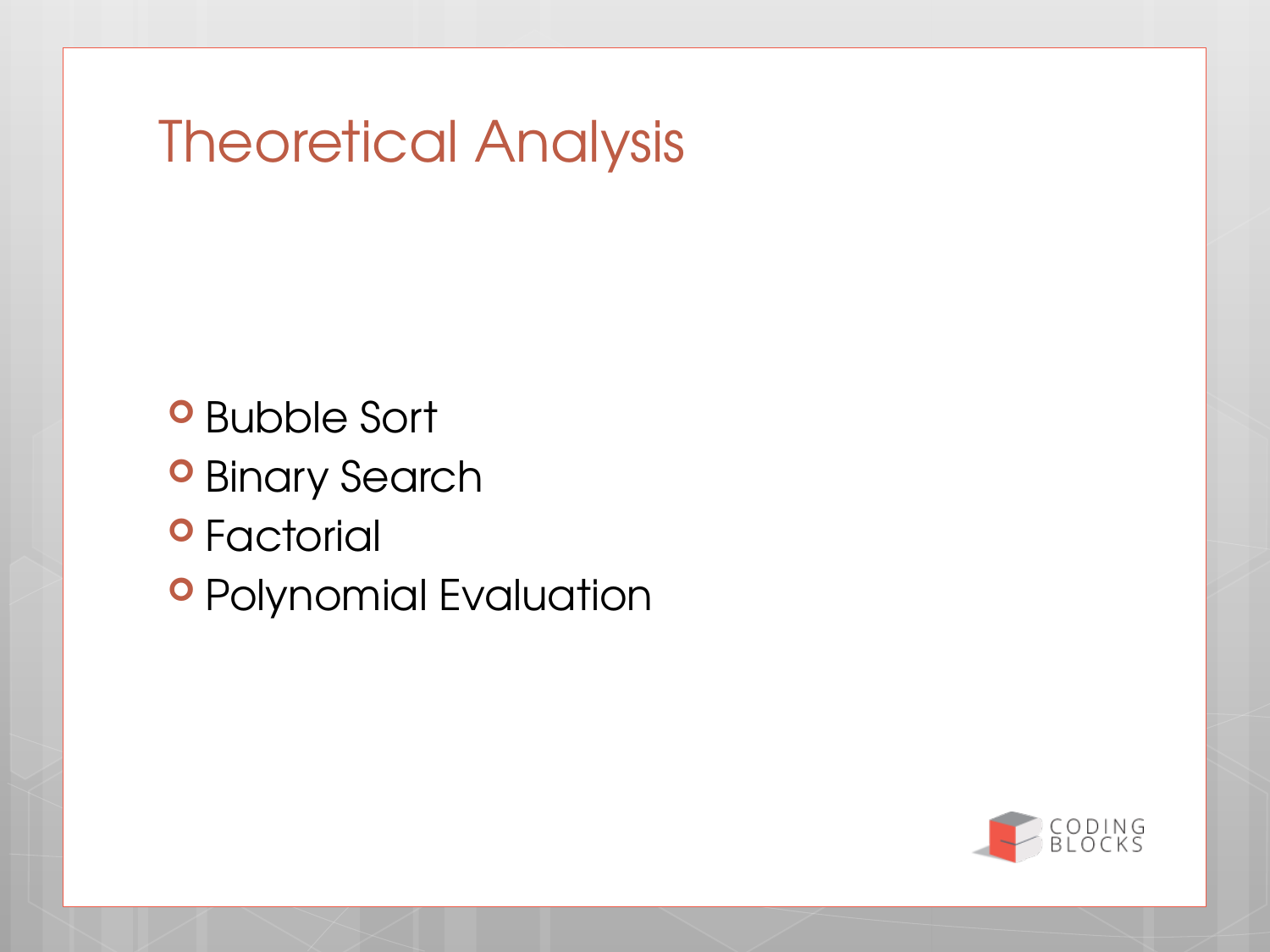

23
# Theoretical Analysis
Bubble Sort
Binary Search
Factorial
Polynomial Evaluation